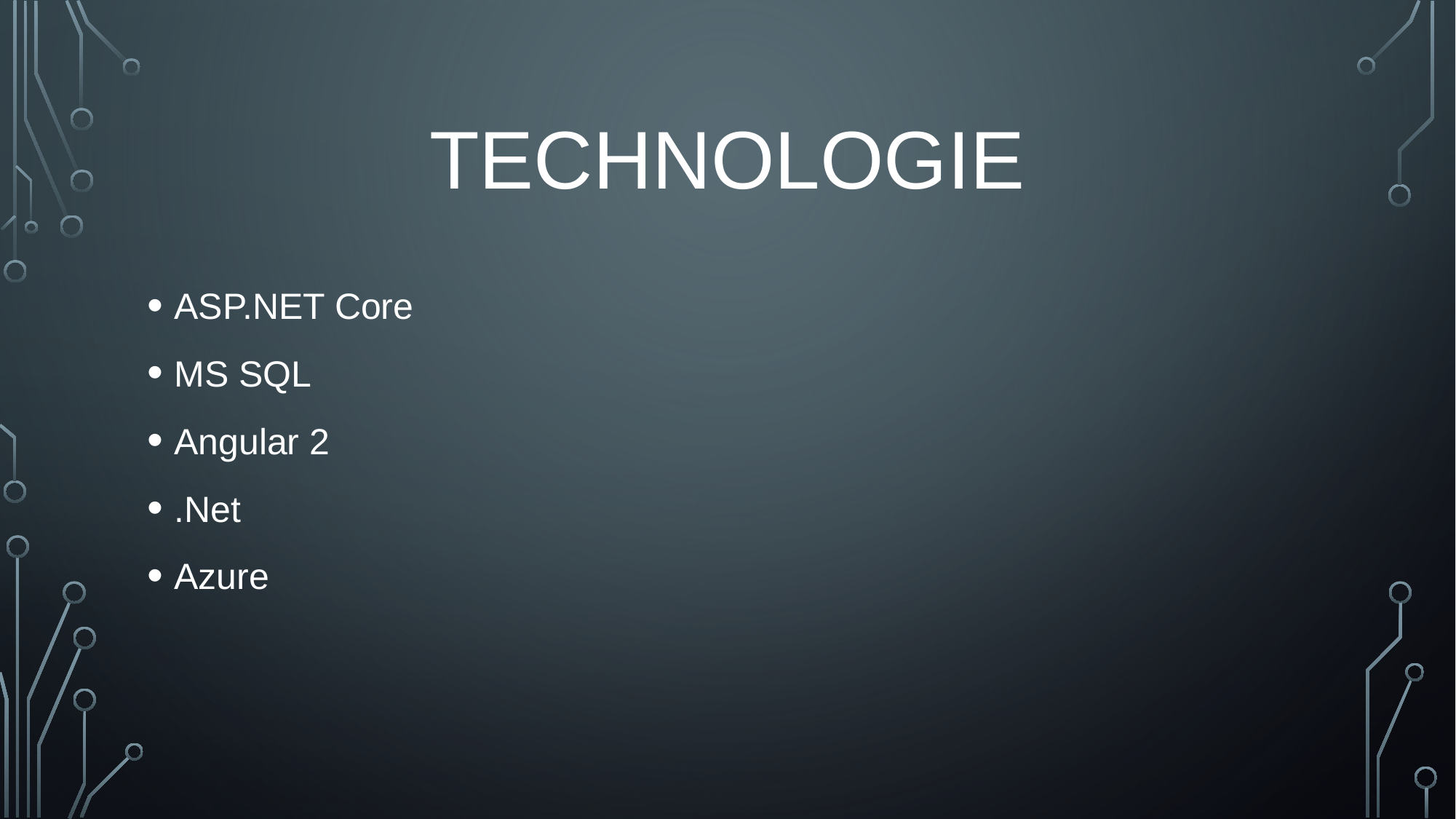

# Technologie
ASP.NET Core
MS SQL
Angular 2
.Net
Azure